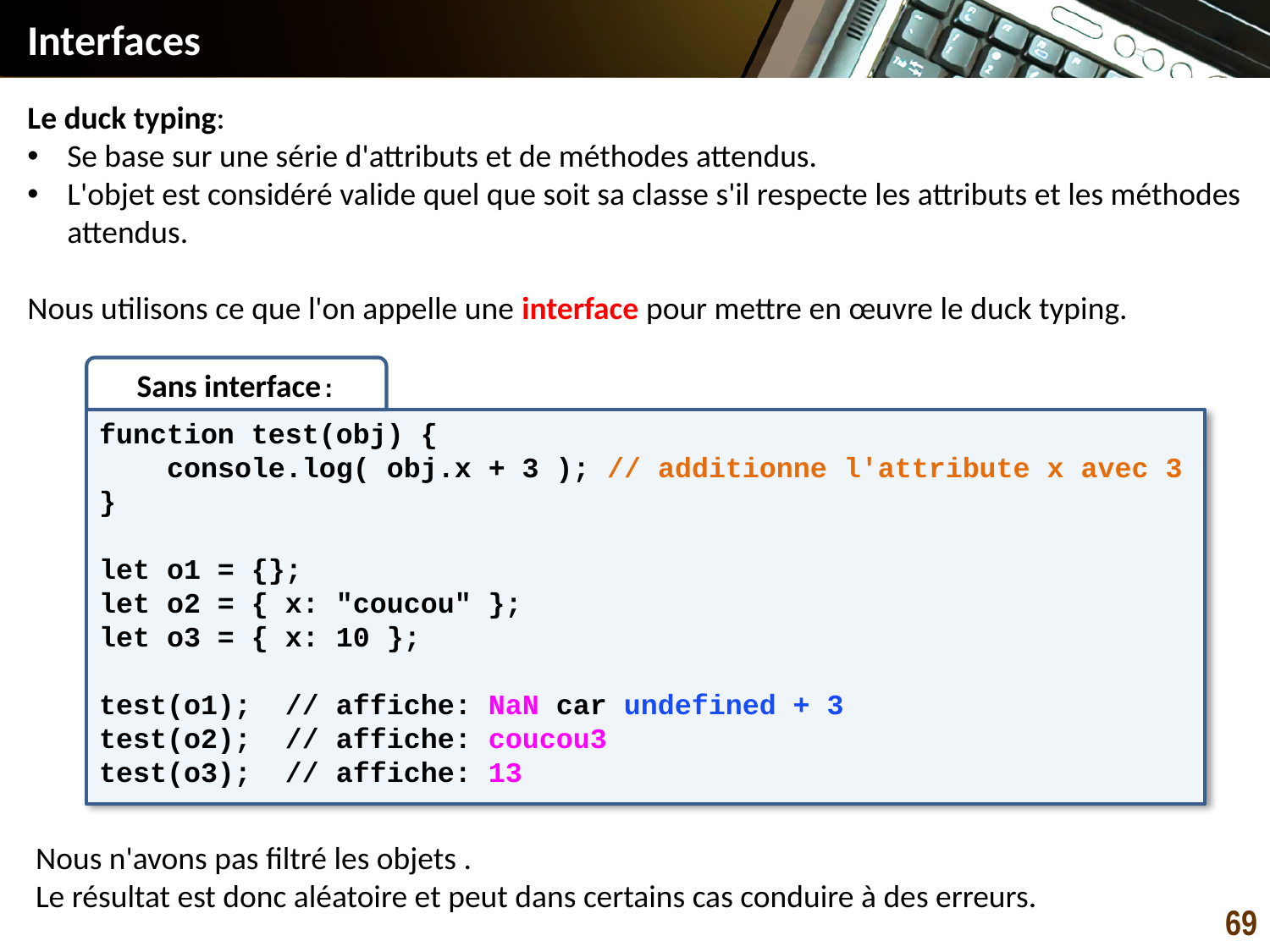

Interfaces
Le duck typing:
Se base sur une série d'attributs et de méthodes attendus.
L'objet est considéré valide quel que soit sa classe s'il respecte les attributs et les méthodes attendus.

Nous utilisons ce que l'on appelle une interface pour mettre en œuvre le duck typing.
Sans interface:
function test(obj) {
    console.log( obj.x + 3 ); // additionne l'attribute x avec 3
}

let o1 = {};
let o2 = { x: "coucou" };
let o3 = { x: 10 };

test(o1);  // affiche: NaN car undefined + 3
test(o2);  // affiche: coucou3
test(o3);  // affiche: 13
Nous n'avons pas filtré les objets .
Le résultat est donc aléatoire et peut dans certains cas conduire à des erreurs.
69